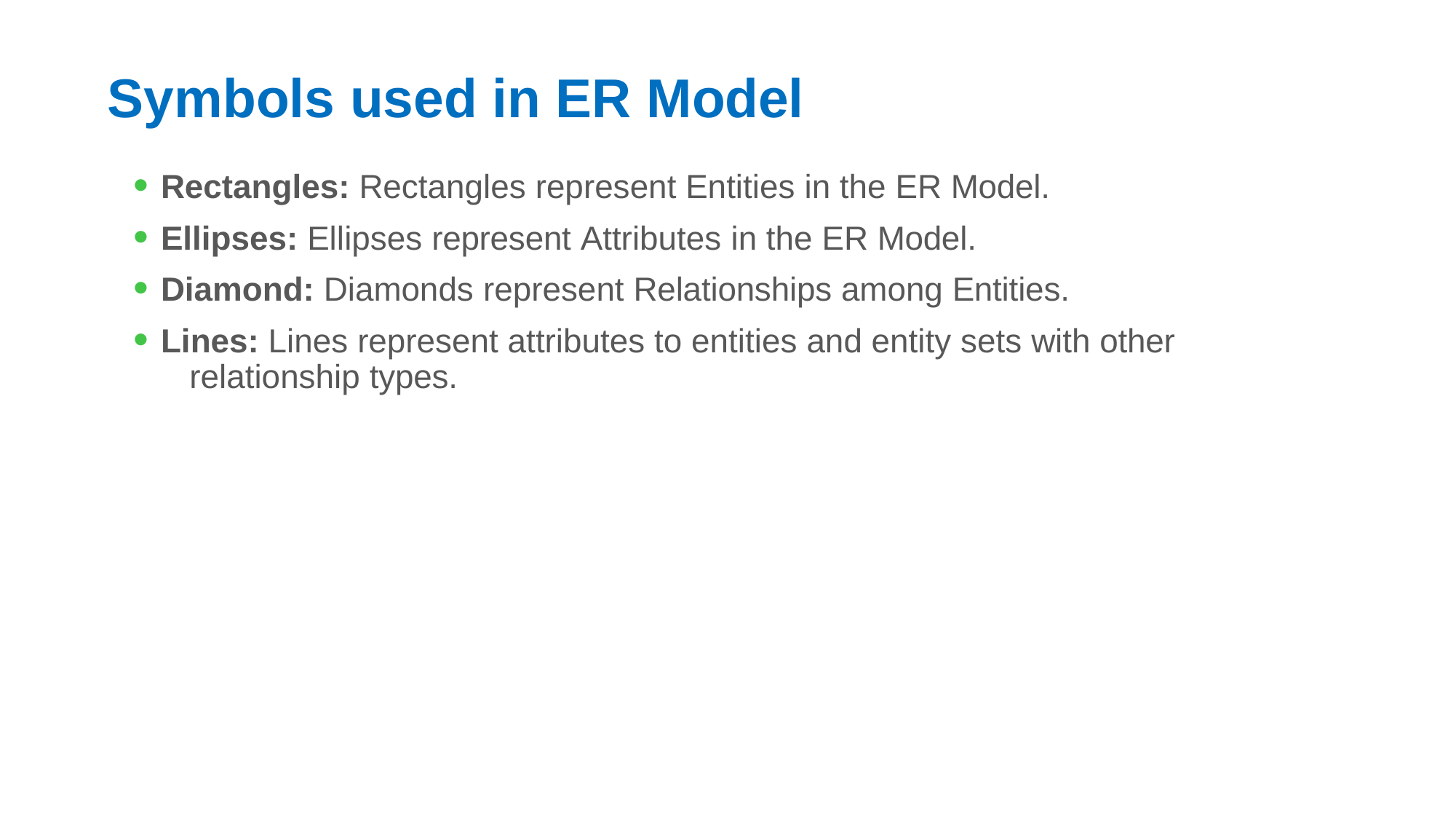

# Symbols used in ER Model
Rectangles: Rectangles represent Entities in the ER Model.
Ellipses: Ellipses represent Attributes in the ER Model.
Diamond: Diamonds represent Relationships among Entities.
Lines: Lines represent attributes to entities and entity sets with other 	relationship types.